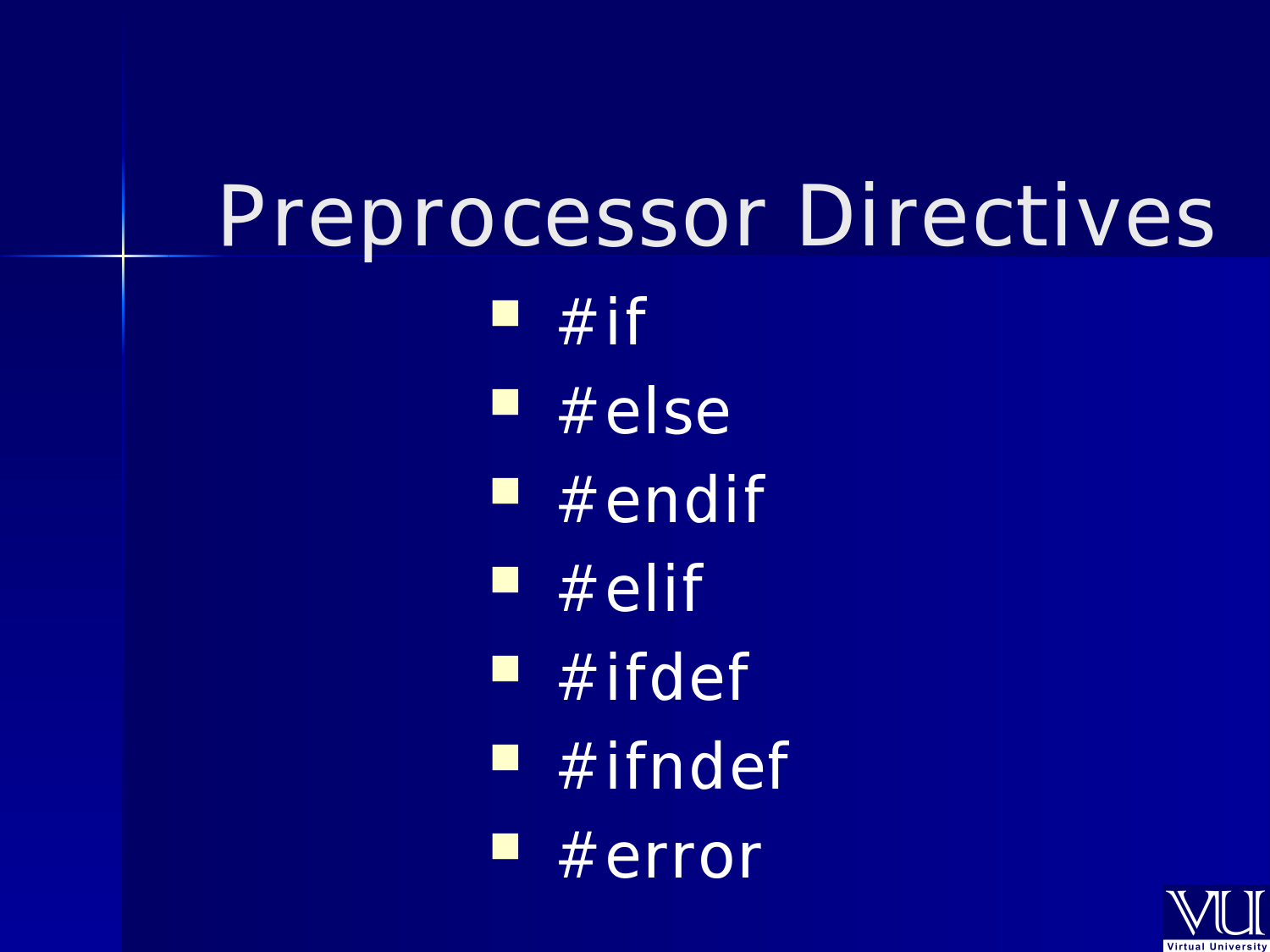

# Preprocessor Directives
 #if
 #else
 #endif
 #elif
 #ifdef
 #ifndef
 #error